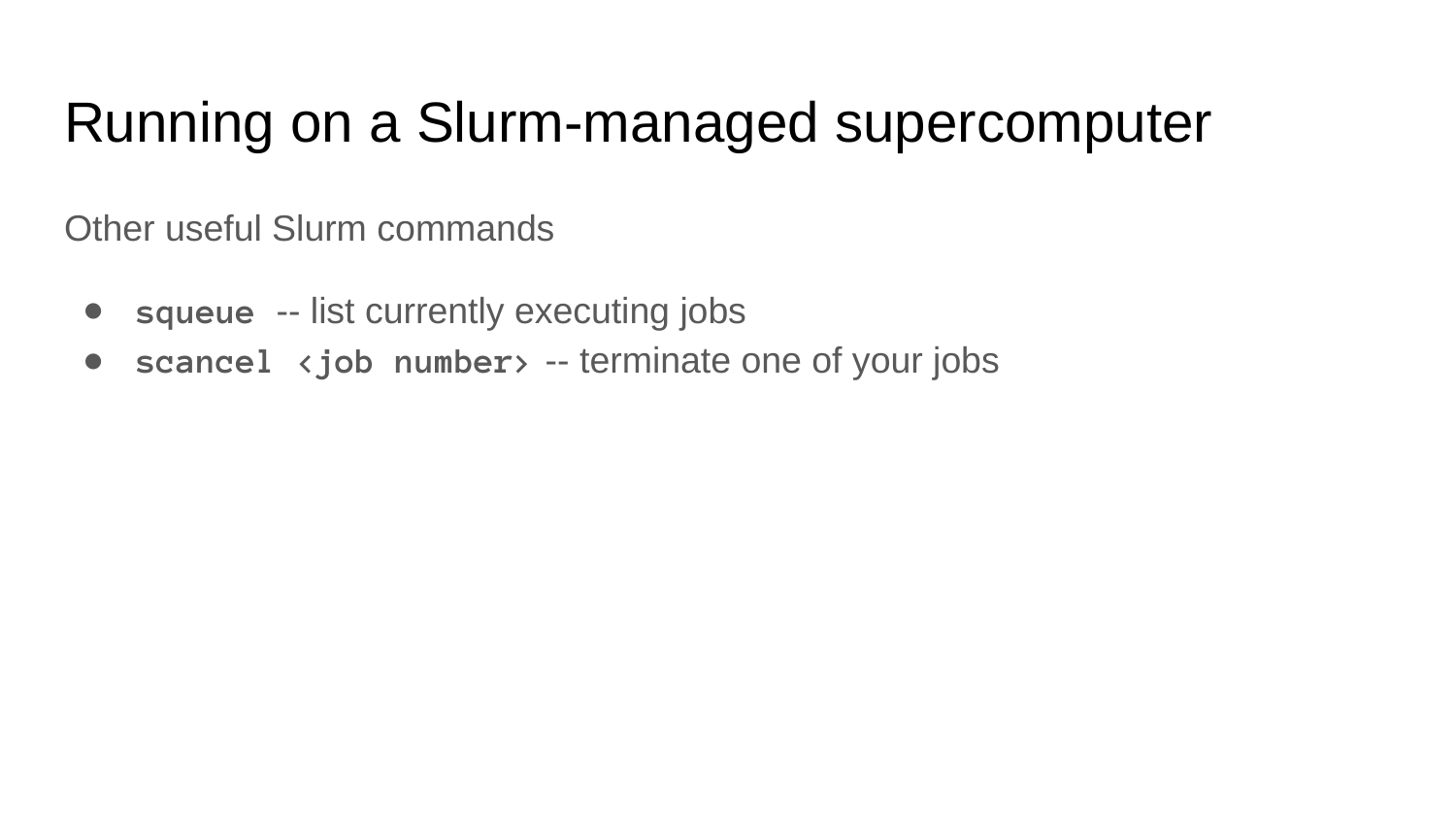

# Running on a Slurm-managed supercomputer
Other useful Slurm commands
squeue -- list currently executing jobs
scancel <job number> -- terminate one of your jobs